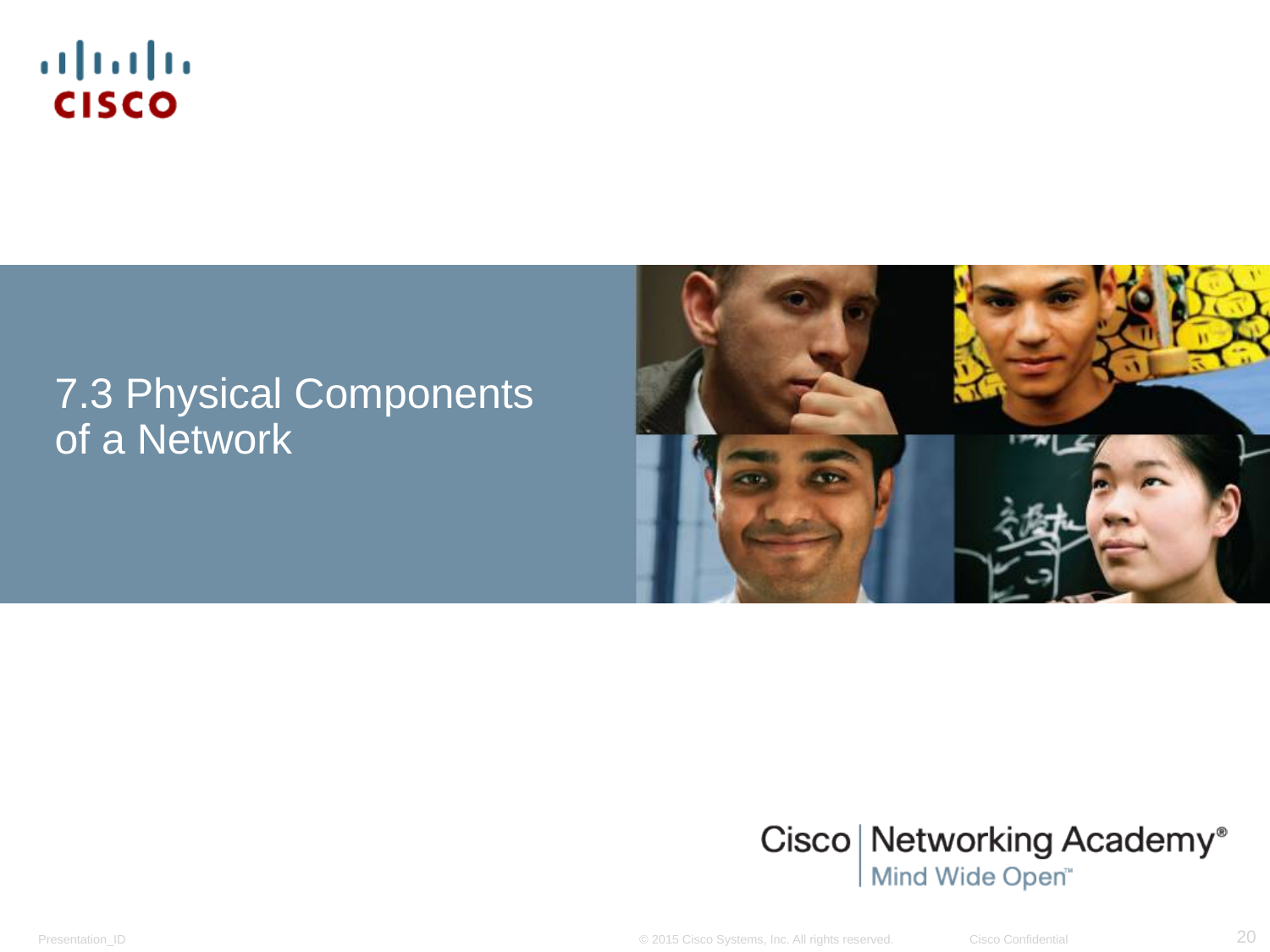

# 7.3 Physical Components of a Network